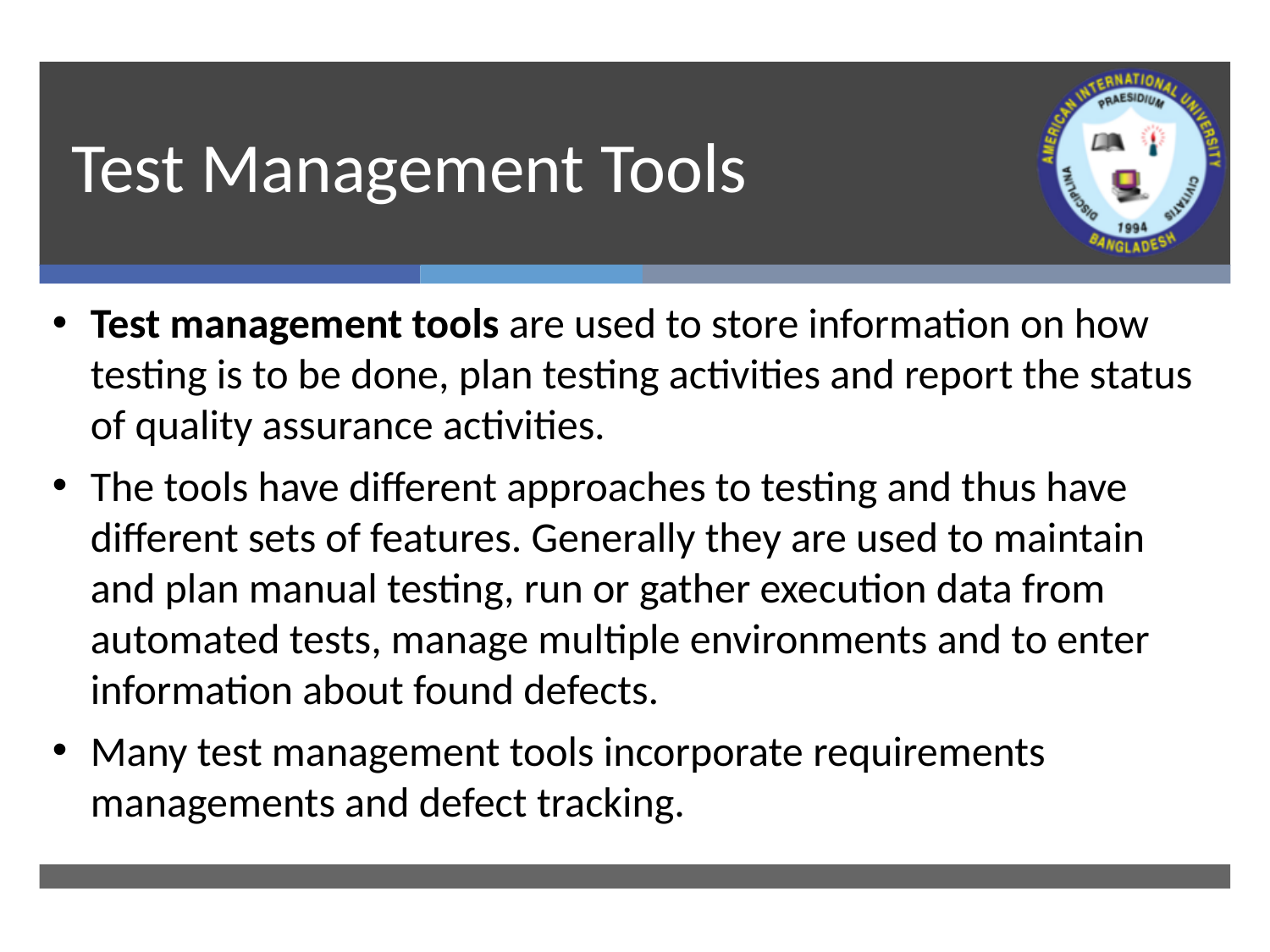

# Test Management Tools
Test management tools are used to store information on how testing is to be done, plan testing activities and report the status of quality assurance activities.
The tools have different approaches to testing and thus have different sets of features. Generally they are used to maintain and plan manual testing, run or gather execution data from automated tests, manage multiple environments and to enter information about found defects.
Many test management tools incorporate requirements managements and defect tracking.